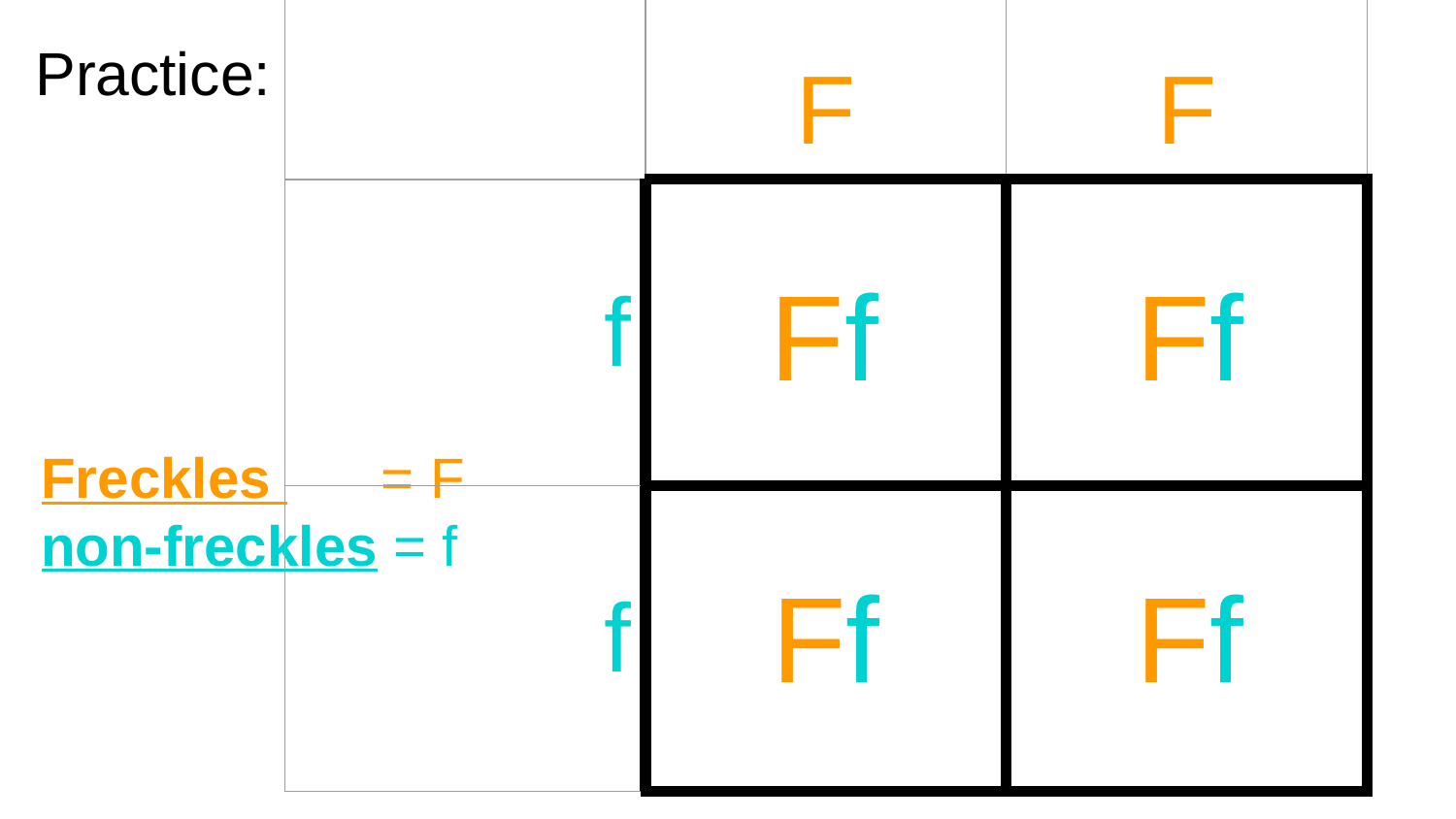

|  | F | F |
| --- | --- | --- |
| f |  |  |
| f |  |  |
Practice:
Ff
Ff
# Freckles       = F
non-freckles = f
Ff
Ff